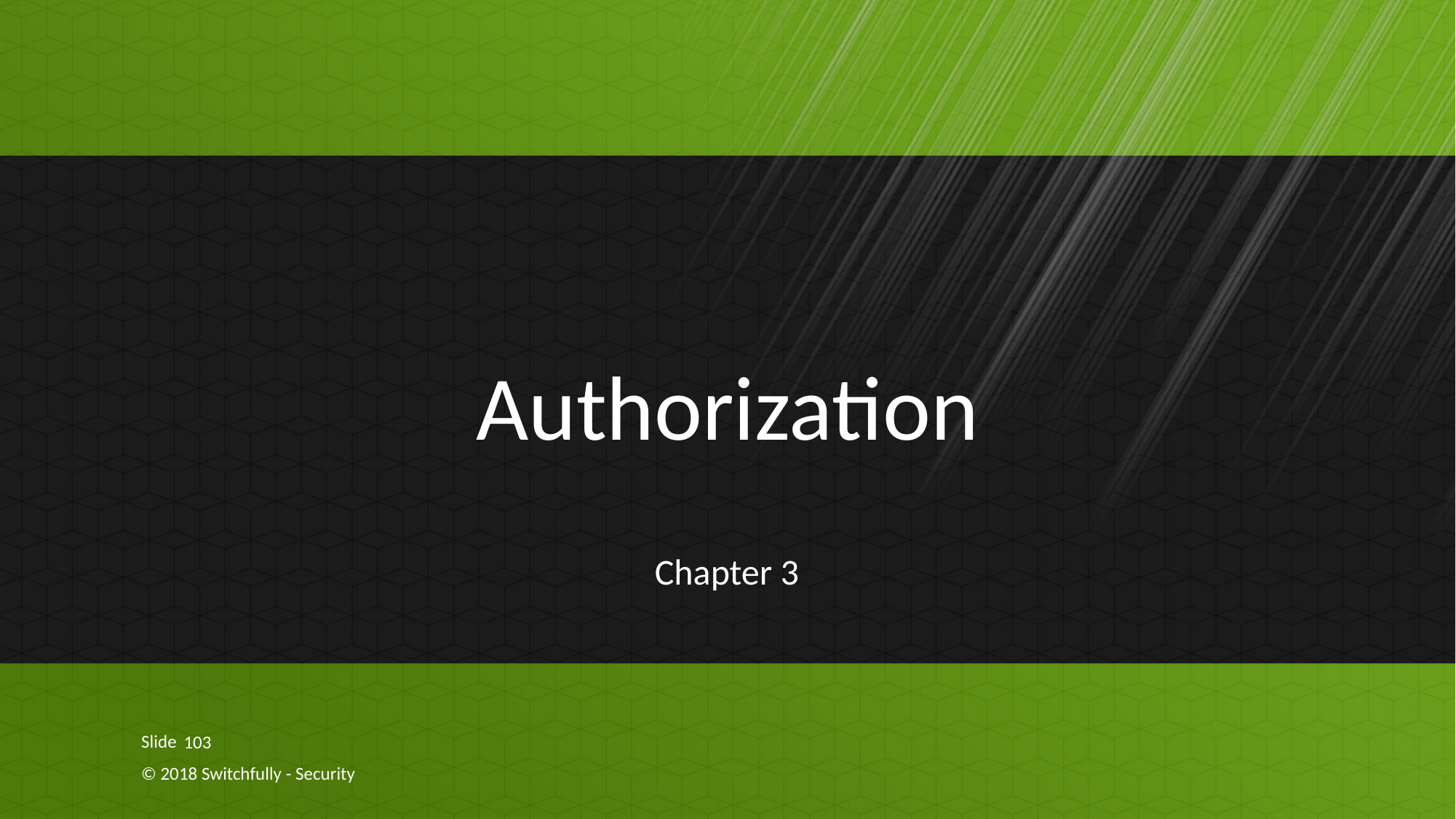

# Authorization
Chapter 3
103
© 2018 Switchfully - Security